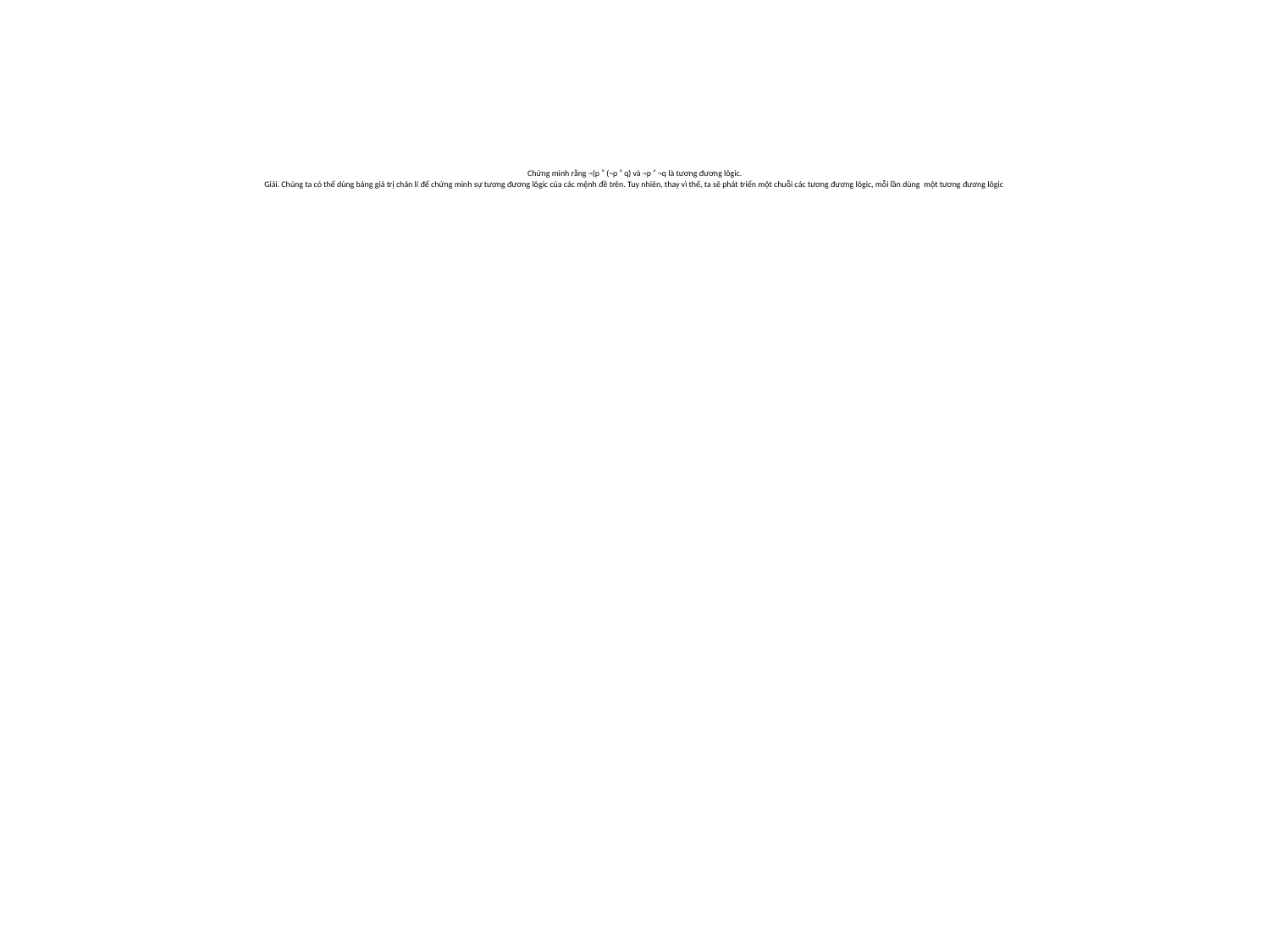

# Chứng minh rằng ¬(p ∨ (¬p ∧ q) và ¬p ∧ ¬q là tương đương lôgic. Giải. Chúng ta có thể dùng bảng giá trị chân lí để chứng minh sự tương đương lôgic của các mệnh đề trên. Tuy nhiên, thay vì thế, ta sẽ phát triển một chuỗi các tương đương lôgic, mỗi lần dùng  một tương đương lôgic